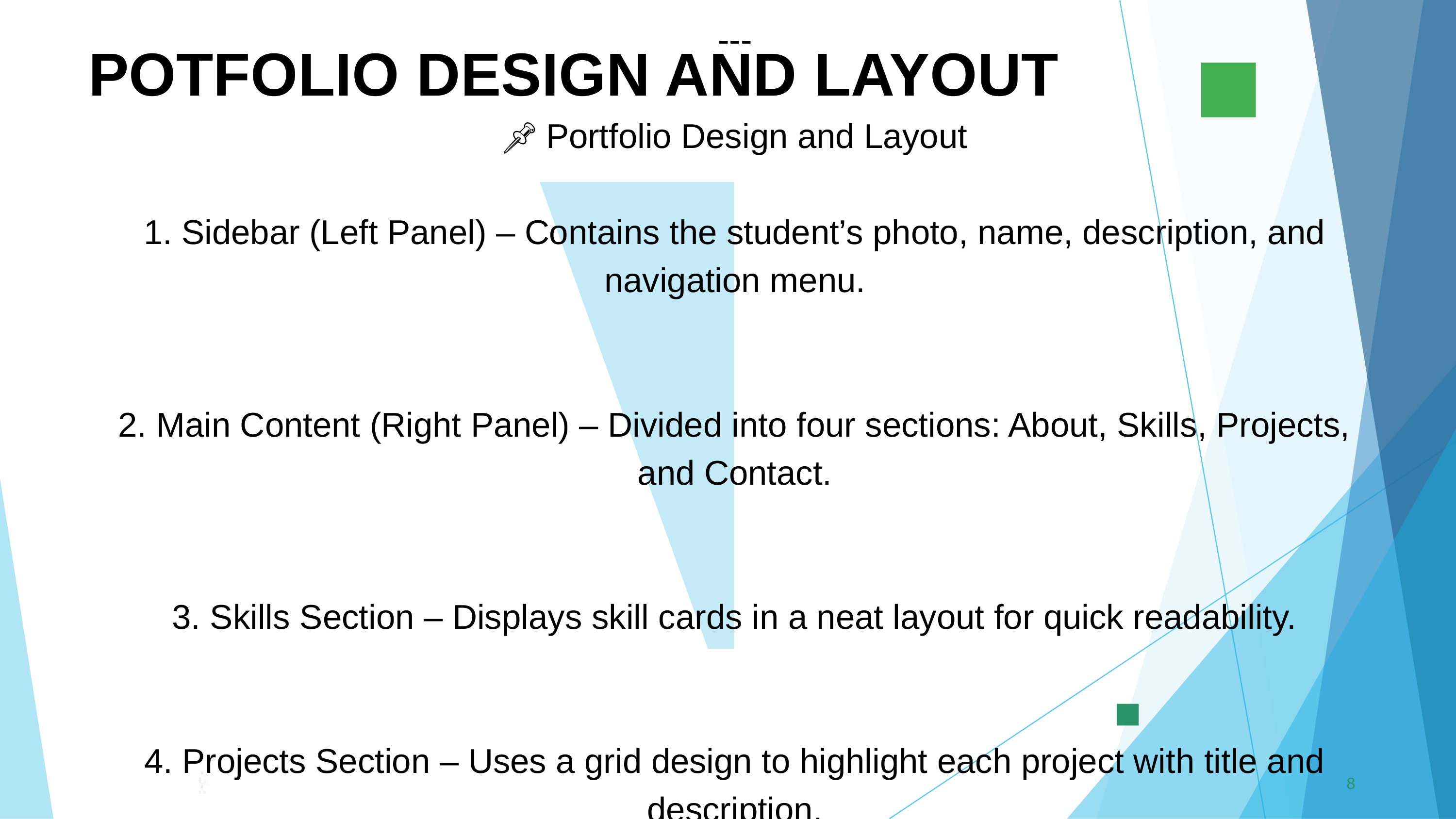

Here’s a clear explanation of the Portfolio Design and Layout for your project:

---

📌 Portfolio Design and Layout

1. Sidebar (Left Panel) – Contains the student’s photo, name, description, and navigation menu.

2. Main Content (Right Panel) – Divided into four sections: About, Skills, Projects, and Contact.

3. Skills Section – Displays skill cards in a neat layout for quick readability.

4. Projects Section – Uses a grid design to highlight each project with title and description.

5. Contact Section – Provides LinkedIn link for professional networking.

6. Overall Layout – Clean, simple, and responsive design for easy customization.

---

👉 Would you like me to also make a diagram (layout sketch) of this portfolio design so you can visualize it better?

POTFOLIO DESIGN AND LAYOUT

8